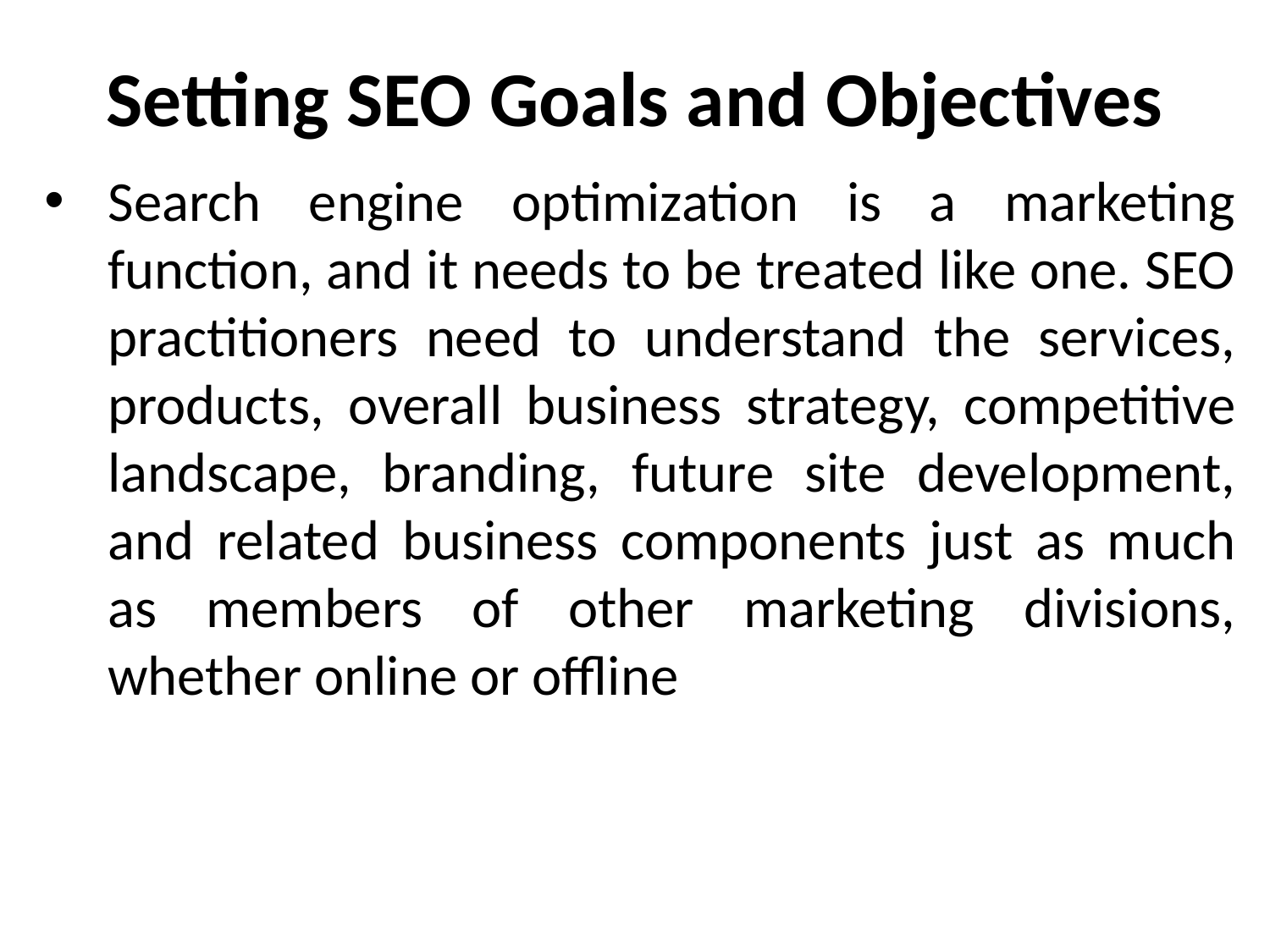

# Setting SEO Goals and Objectives
Search engine optimization is a marketing function, and it needs to be treated like one. SEO practitioners need to understand the services, products, overall business strategy, competitive landscape, branding, future site development, and related business components just as much as members of other marketing divisions, whether online or offline